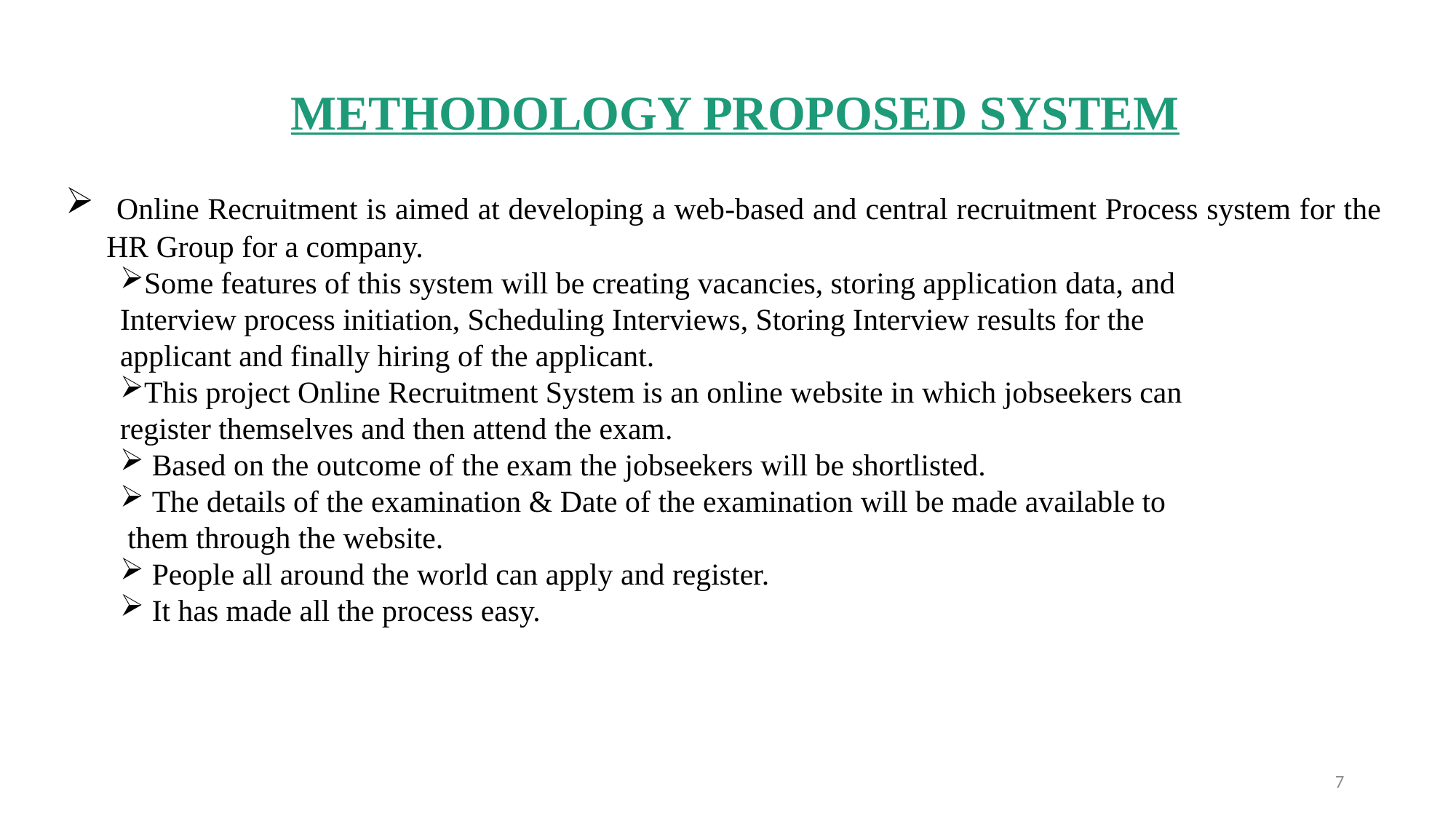

METHODOLOGY PROPOSED SYSTEM

 Online Recruitment is aimed at developing a web-based and central recruitment Process system for the  HR Group for a company.
Some features of this system will be creating vacancies, storing application data, and
Interview process initiation, Scheduling Interviews, Storing Interview results for the
applicant and finally hiring of the applicant.
This project Online Recruitment System is an online website in which jobseekers can
register themselves and then attend the exam.
 Based on the outcome of the exam the jobseekers will be shortlisted.
 The details of the examination & Date of the examination will be made available to
 them through the website.
 People all around the world can apply and register.
 It has made all the process easy.

7